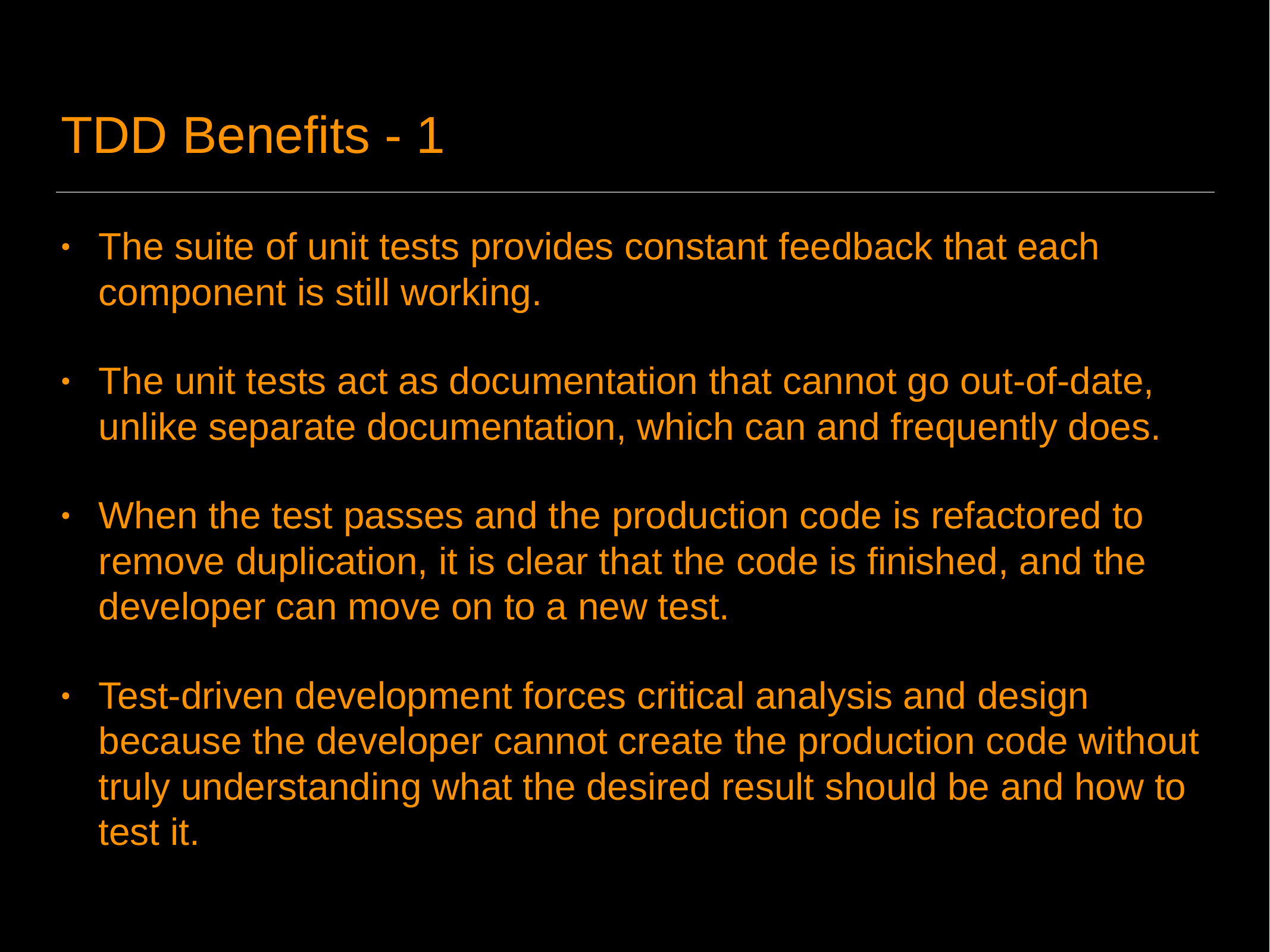

12
# TDD Benefits - 1
The suite of unit tests provides constant feedback that each component is still working.
The unit tests act as documentation that cannot go out-of-date, unlike separate documentation, which can and frequently does.
When the test passes and the production code is refactored to remove duplication, it is clear that the code is finished, and the developer can move on to a new test.
Test-driven development forces critical analysis and design because the developer cannot create the production code without truly understanding what the desired result should be and how to test it.